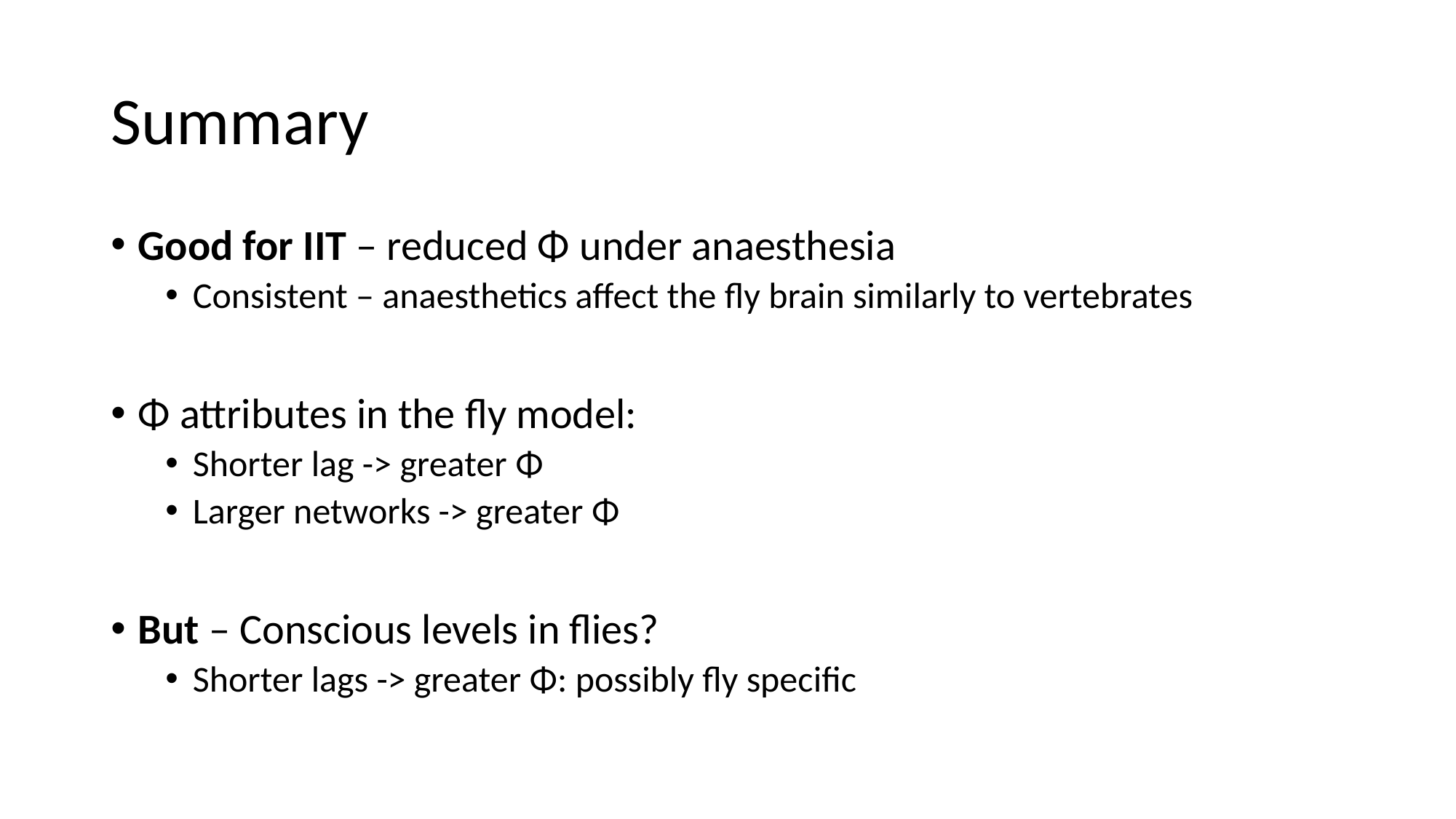

# Summary
Good for IIT – reduced Φ under anaesthesia
Consistent – anaesthetics affect the fly brain similarly to vertebrates

Φ attributes in the fly model:
Shorter lag -> greater Φ
Larger networks -> greater Φ

But – Conscious levels in flies?
Shorter lags -> greater Φ: possibly fly specific